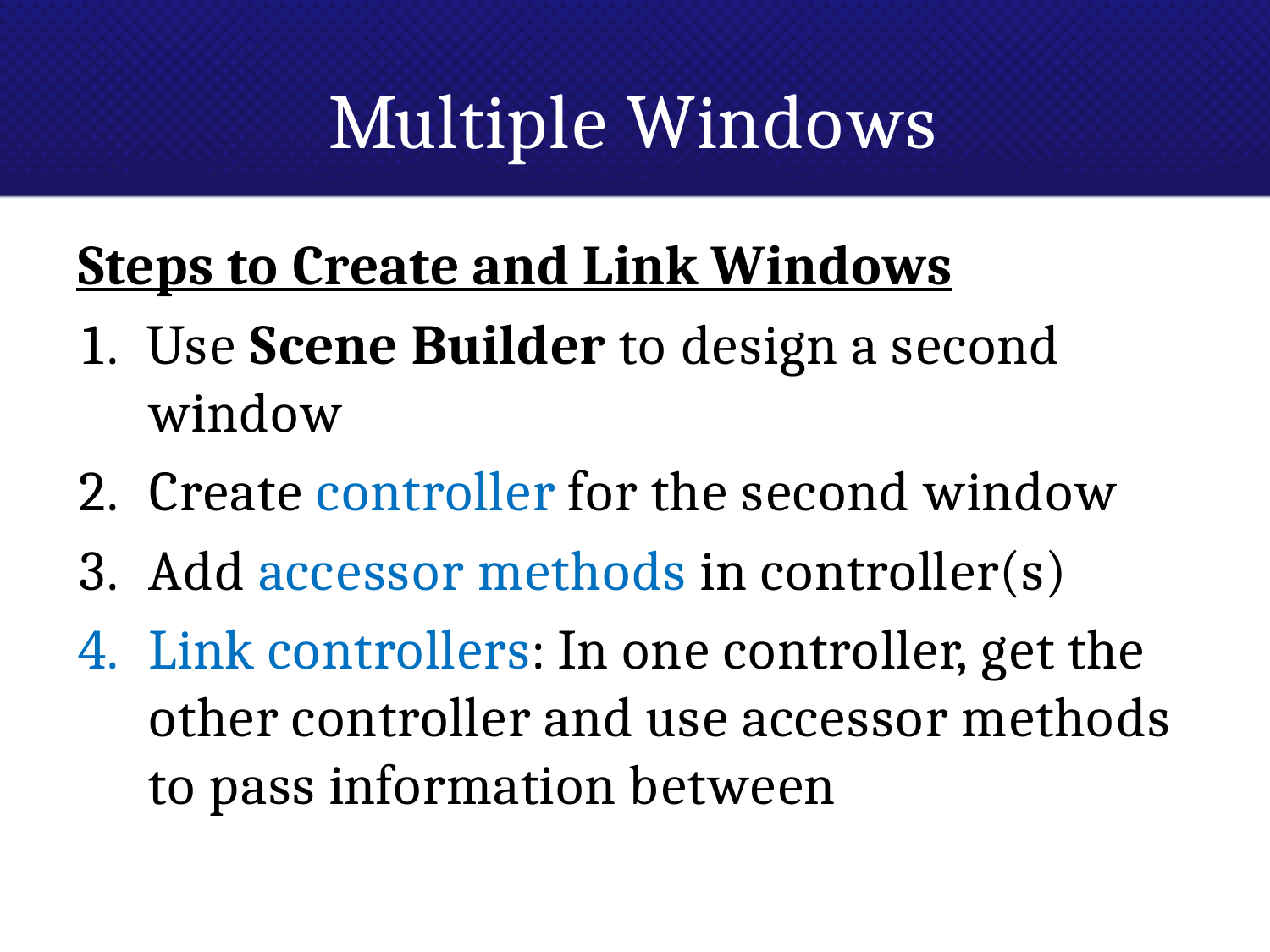

# Multiple Windows
Steps to Create and Link Windows
Use Scene Builder to design a second window
Create controller for the second window
Add accessor methods in controller(s)
Link controllers: In one controller, get the other controller and use accessor methods to pass information between